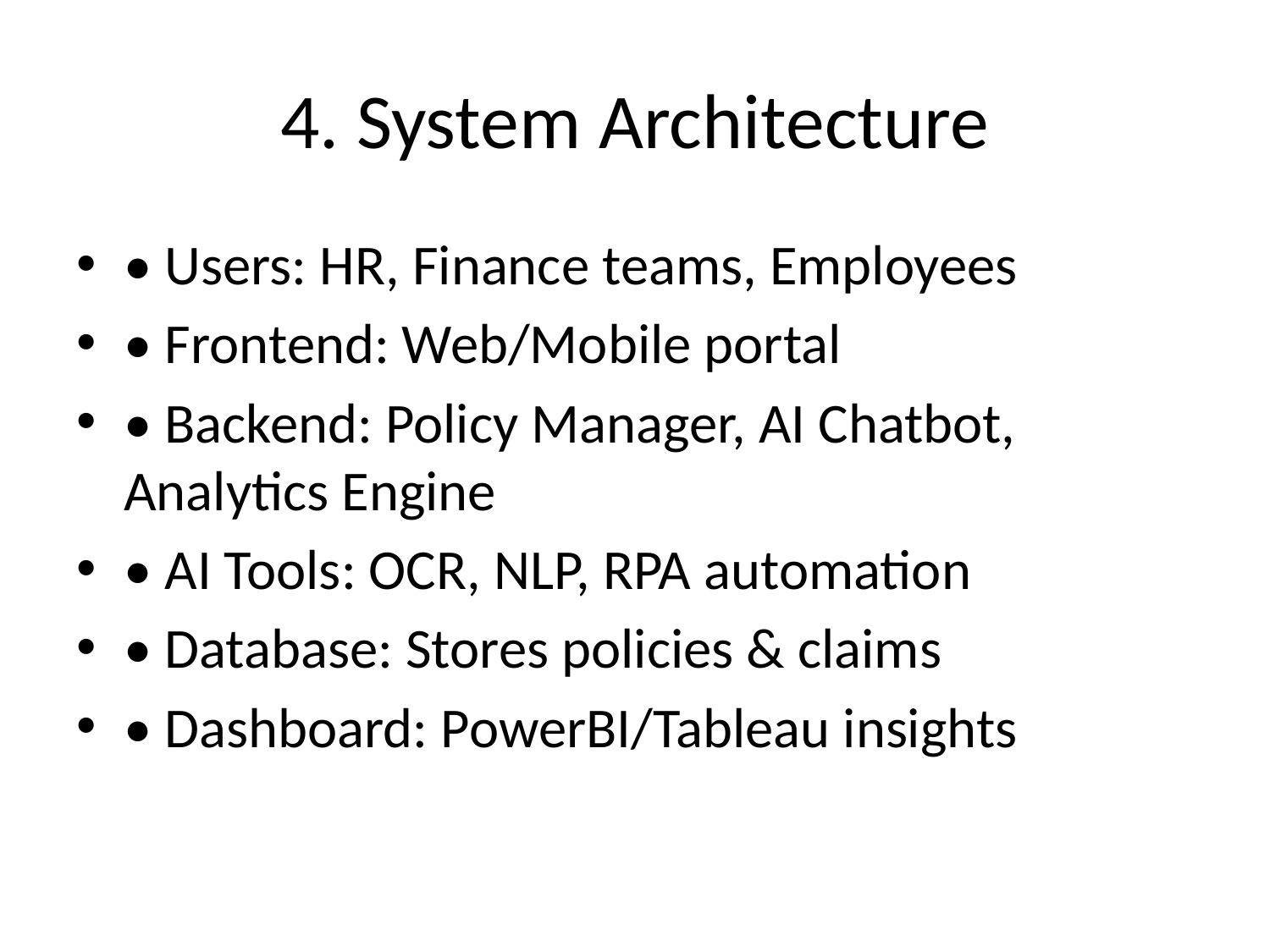

# 4. System Architecture
• Users: HR, Finance teams, Employees
• Frontend: Web/Mobile portal
• Backend: Policy Manager, AI Chatbot, Analytics Engine
• AI Tools: OCR, NLP, RPA automation
• Database: Stores policies & claims
• Dashboard: PowerBI/Tableau insights